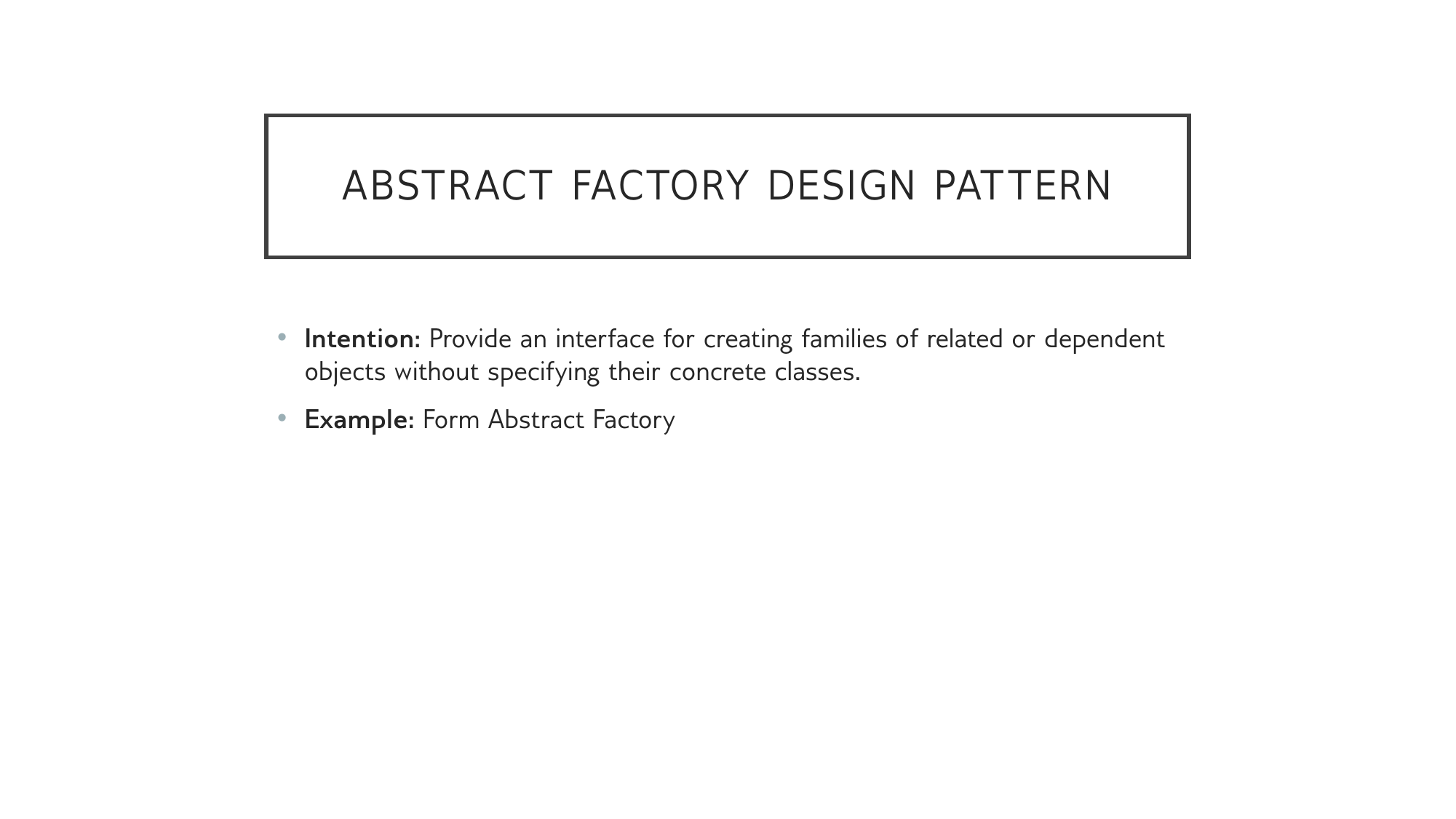

# Abstract Factory Design Pattern
Intention: Provide an interface for creating families of related or dependent objects without specifying their concrete classes.
Example: Form Abstract Factory